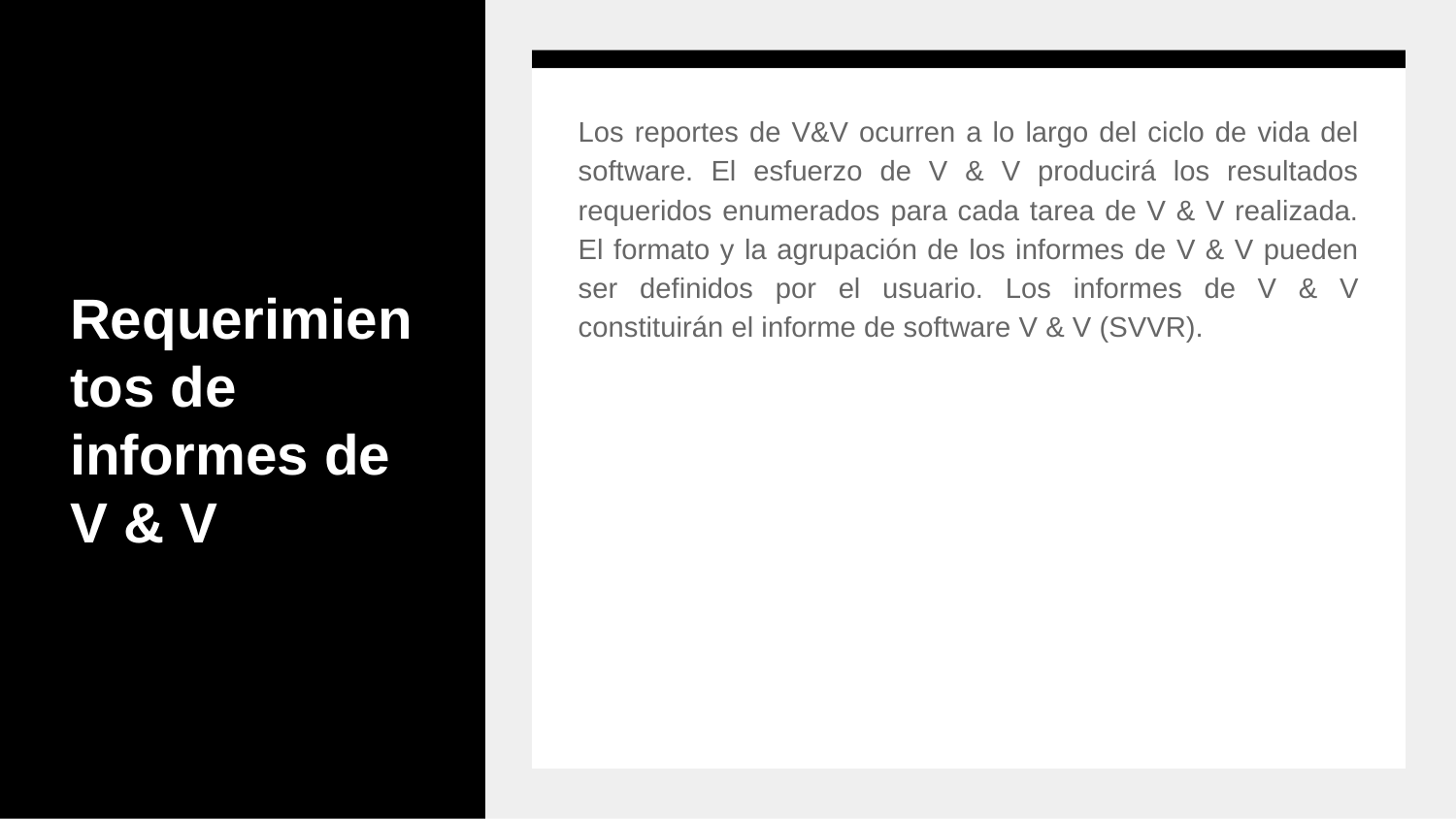

# Requerimientos de informes de V & V
Los reportes de V&V ocurren a lo largo del ciclo de vida del software. El esfuerzo de V & V producirá los resultados requeridos enumerados para cada tarea de V & V realizada. El formato y la agrupación de los informes de V & V pueden ser definidos por el usuario. Los informes de V & V constituirán el informe de software V & V (SVVR).